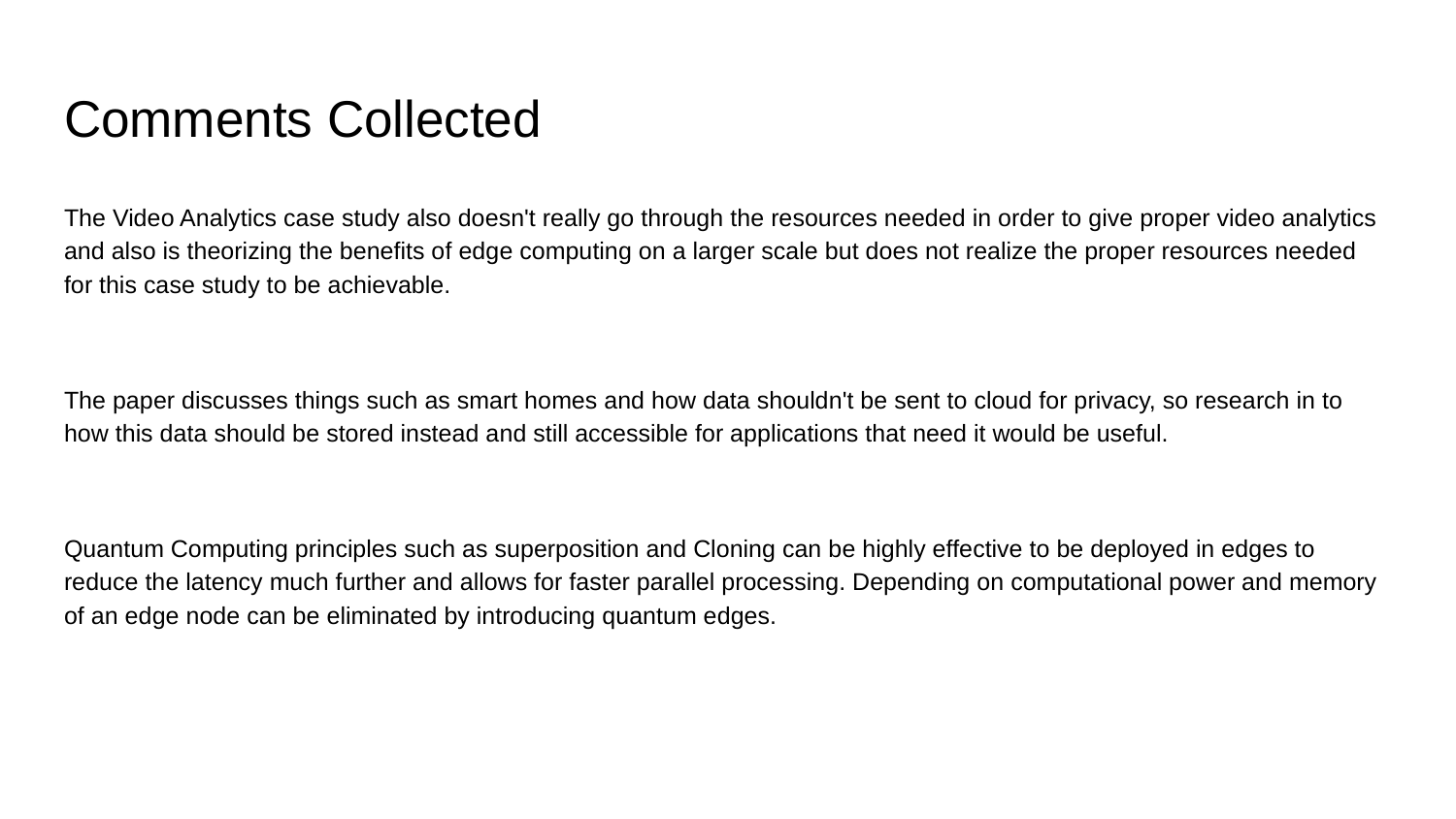

# Comments Collected
The Video Analytics case study also doesn't really go through the resources needed in order to give proper video analytics and also is theorizing the benefits of edge computing on a larger scale but does not realize the proper resources needed for this case study to be achievable.

The paper discusses things such as smart homes and how data shouldn't be sent to cloud for privacy, so research in to how this data should be stored instead and still accessible for applications that need it would be useful.

Quantum Computing principles such as superposition and Cloning can be highly effective to be deployed in edges to reduce the latency much further and allows for faster parallel processing. Depending on computational power and memory of an edge node can be eliminated by introducing quantum edges.